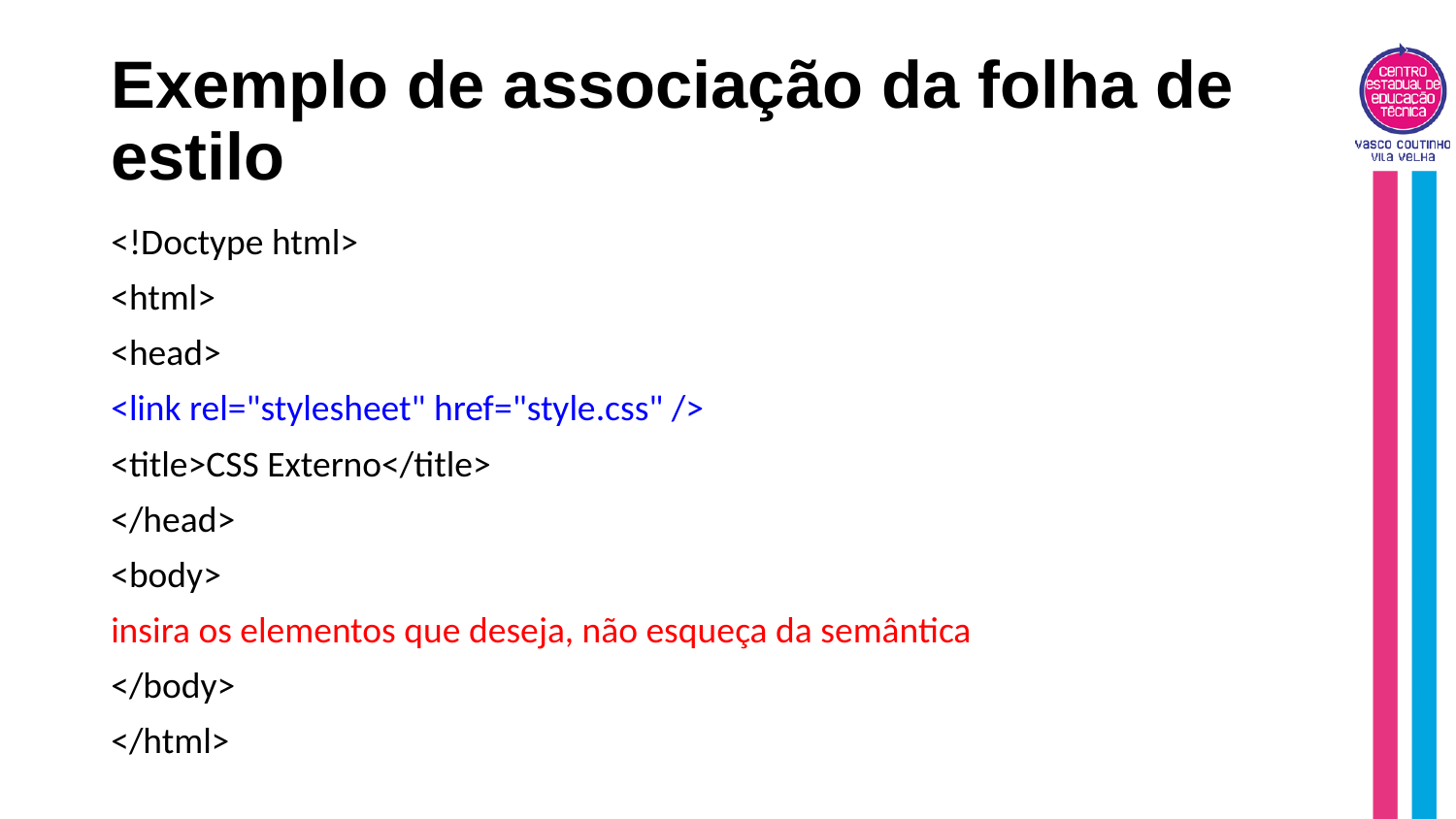

# Exemplo de associação da folha de estilo
<!Doctype html>
<html>
<head>
<link rel="stylesheet" href="style.css" />
<title>CSS Externo</title>
</head>
<body>
insira os elementos que deseja, não esqueça da semântica
</body>
</html>